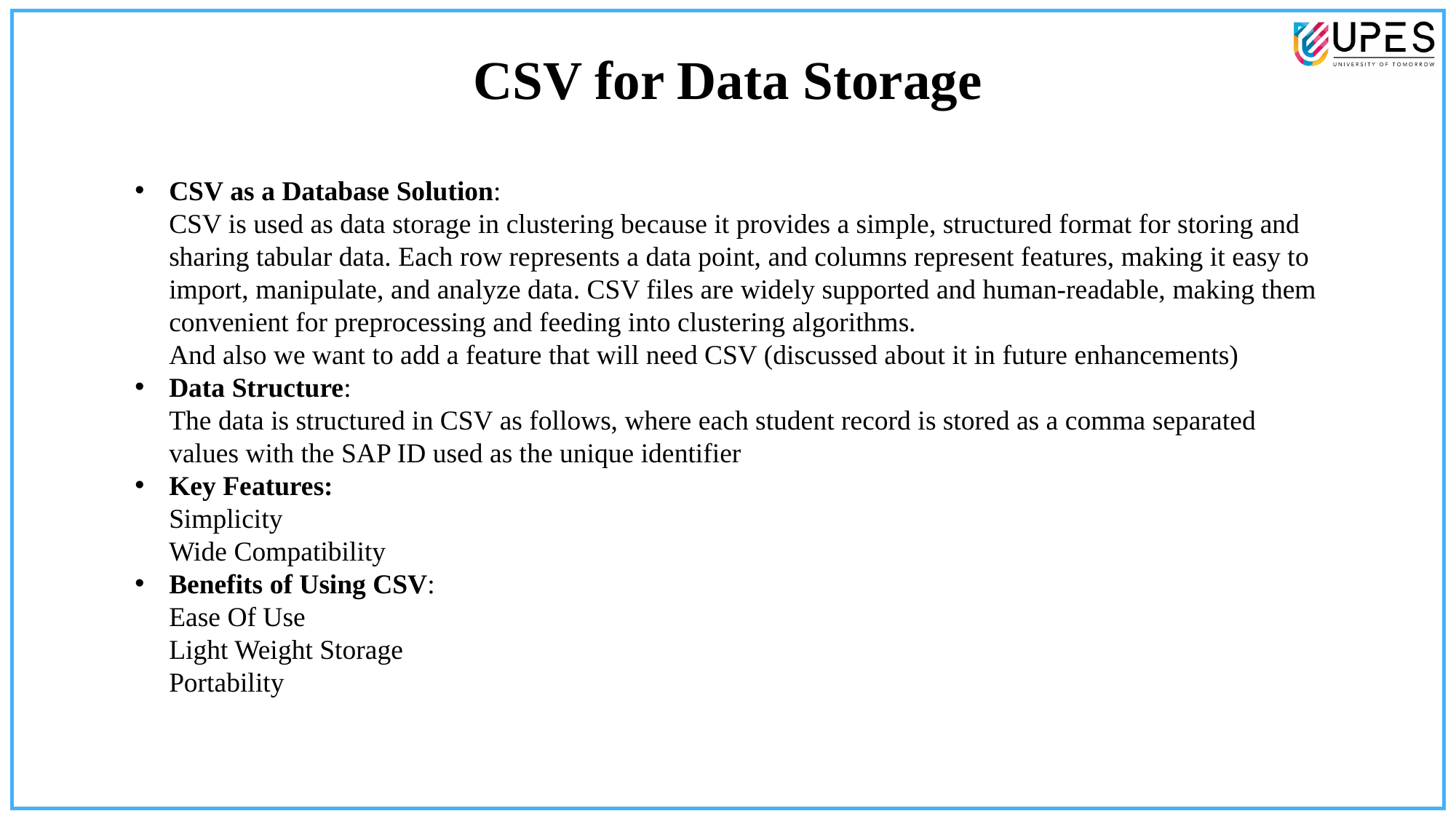

CSV for Data Storage
CSV as a Database Solution:
CSV is used as data storage in clustering because it provides a simple, structured format for storing and sharing tabular data. Each row represents a data point, and columns represent features, making it easy to import, manipulate, and analyze data. CSV files are widely supported and human-readable, making them convenient for preprocessing and feeding into clustering algorithms.
And also we want to add a feature that will need CSV (discussed about it in future enhancements)
Data Structure:
The data is structured in CSV as follows, where each student record is stored as a comma separated values with the SAP ID used as the unique identifier
Key Features:
Simplicity
Wide Compatibility
Benefits of Using CSV:
Ease Of Use
Light Weight Storage
Portability